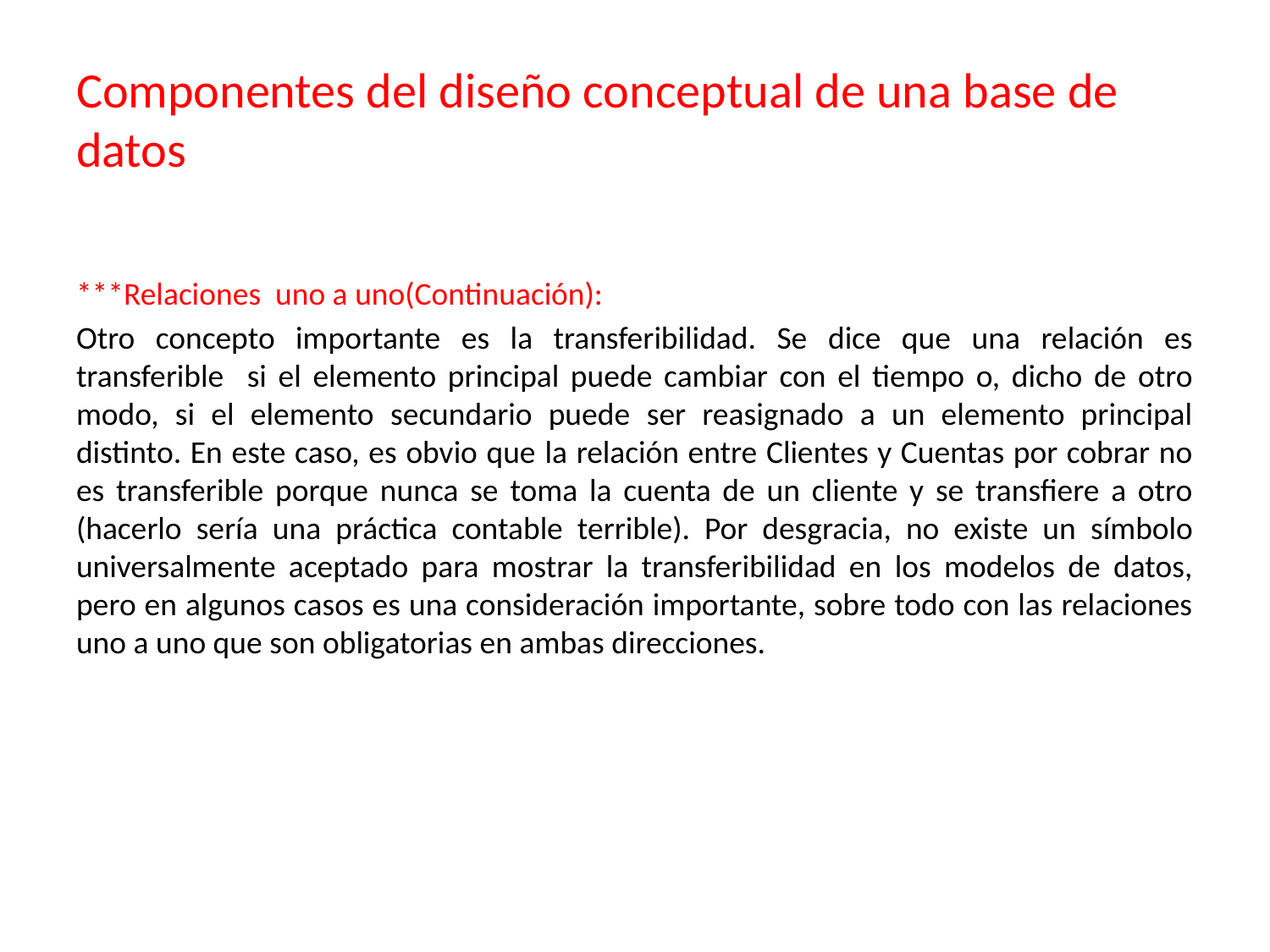

# Componentes del diseño conceptual de una base de datos

***Relaciones  uno a uno(Continuación):
Otro concepto importante es la transferibilidad. Se dice que una relación es transferible  si el elemento principal puede cambiar con el tiempo o, dicho de otro modo, si el elemento secundario puede ser reasignado a un elemento principal distinto. En este caso, es obvio que la relación entre Clientes y Cuentas por cobrar no es transferible porque nunca se toma la cuenta de un cliente y se transfiere a otro (hacerlo sería una práctica contable terrible). Por desgracia, no existe un símbolo universalmente aceptado para mostrar la transferibilidad en los modelos de datos, pero en algunos casos es una consideración importante, sobre todo con las relaciones uno a uno que son obligatorias en ambas direcciones.